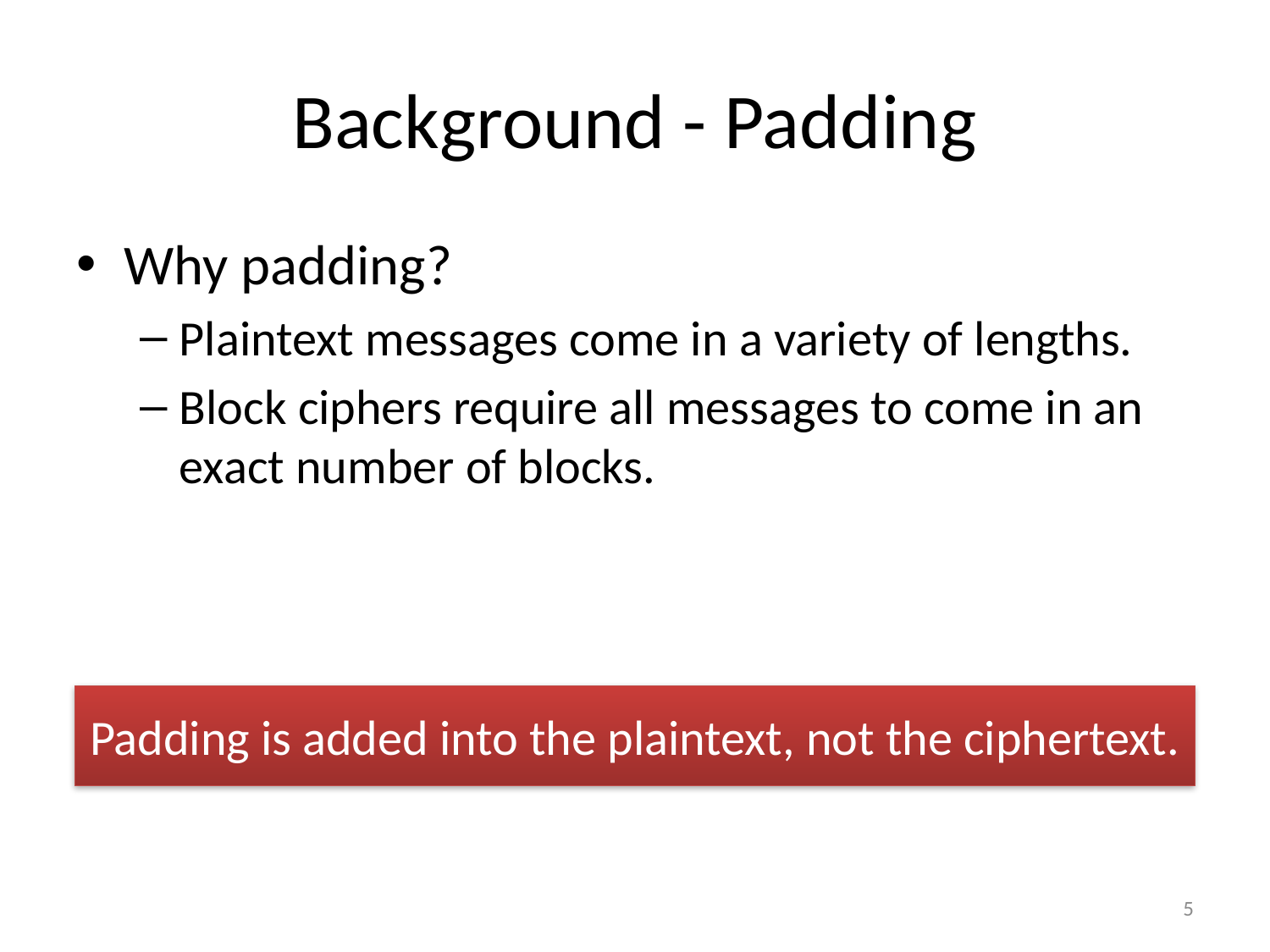

# Background - Padding
Why padding?
Plaintext messages come in a variety of lengths.
Block ciphers require all messages to come in an exact number of blocks.
Padding is added into the plaintext, not the ciphertext.
5